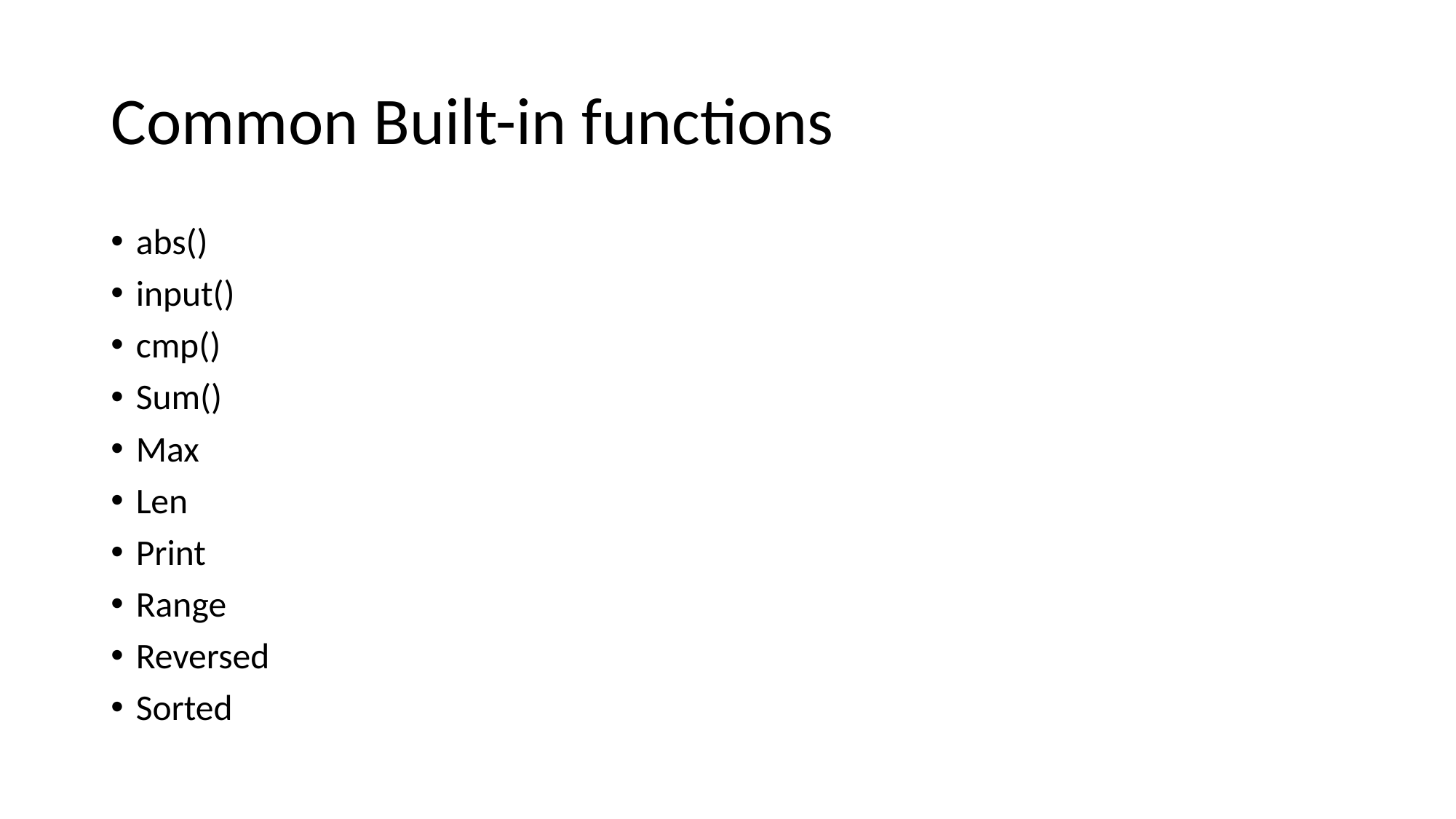

# Common Built-in functions
abs()
input()
cmp()
Sum()
Max
Len
Print
Range
Reversed
Sorted